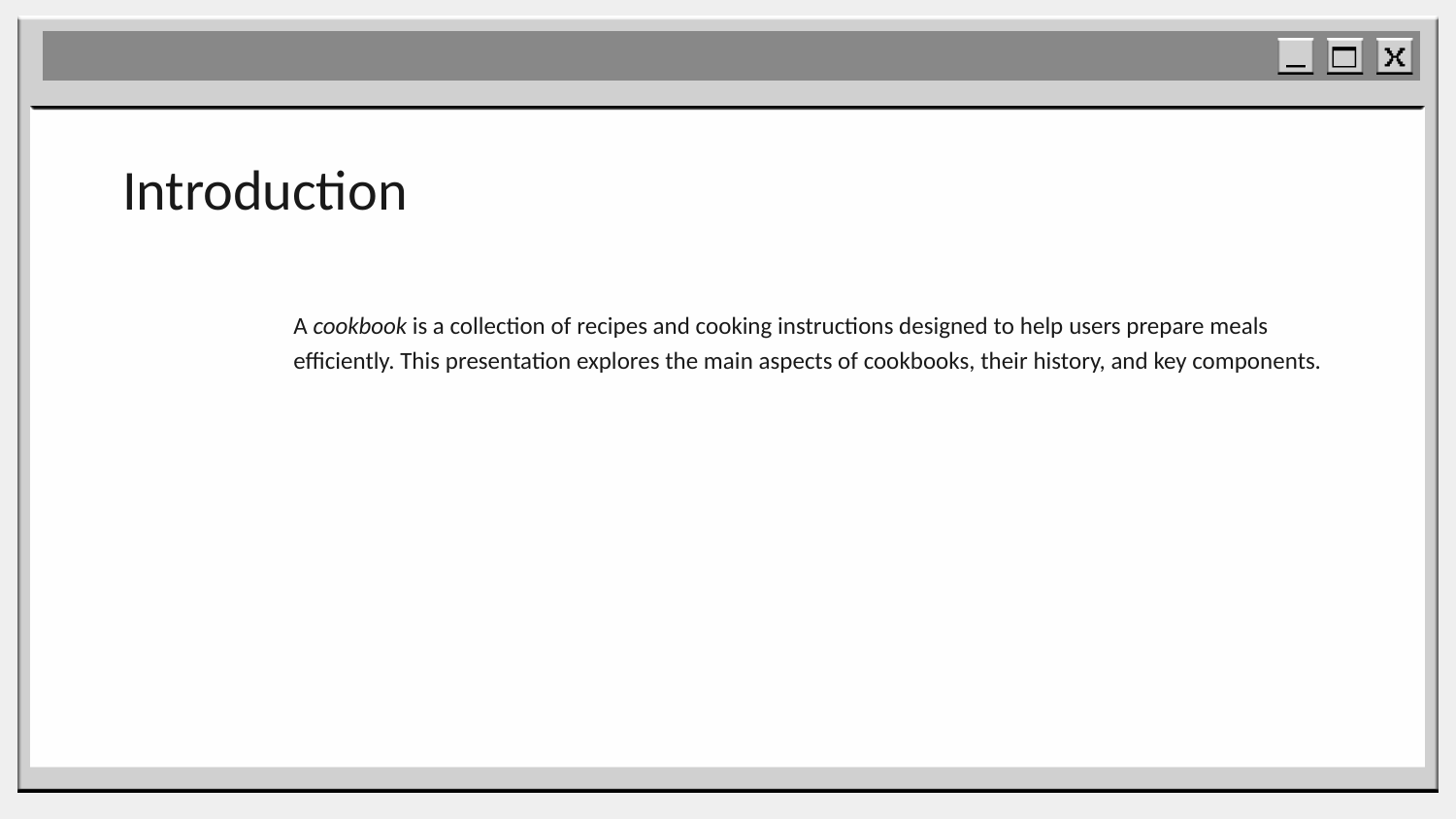

# Introduction
A cookbook is a collection of recipes and cooking instructions designed to help users prepare meals efficiently. This presentation explores the main aspects of cookbooks, their history, and key components.